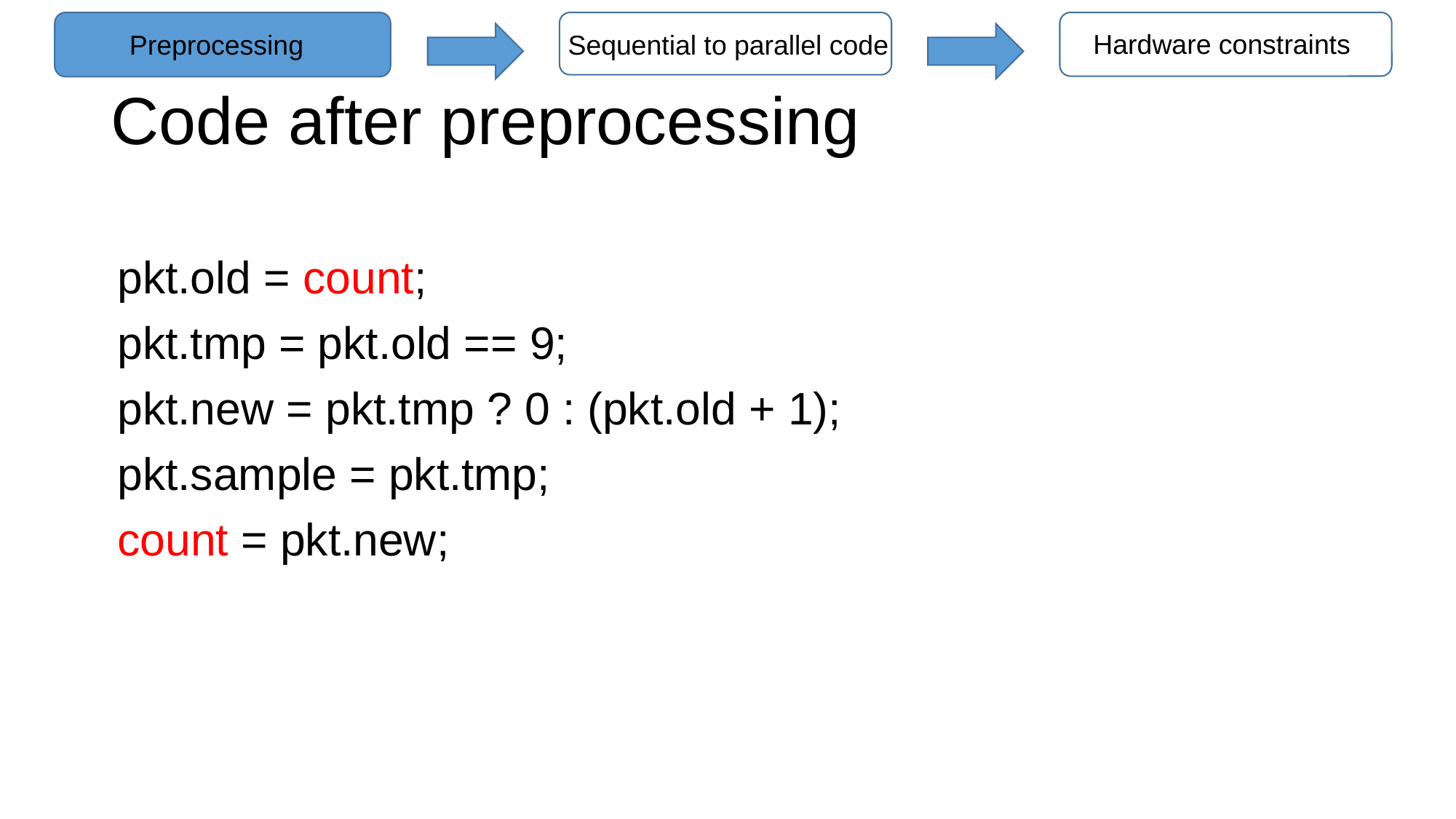

Hardware constraints
Preprocessing
Sequential to parallel code

# Code after preprocessing
pkt.old = count;
pkt.tmp = pkt.old == 9;
pkt.new = pkt.tmp ? 0 : (pkt.old + 1);
pkt.sample = pkt.tmp;
count = pkt.new;